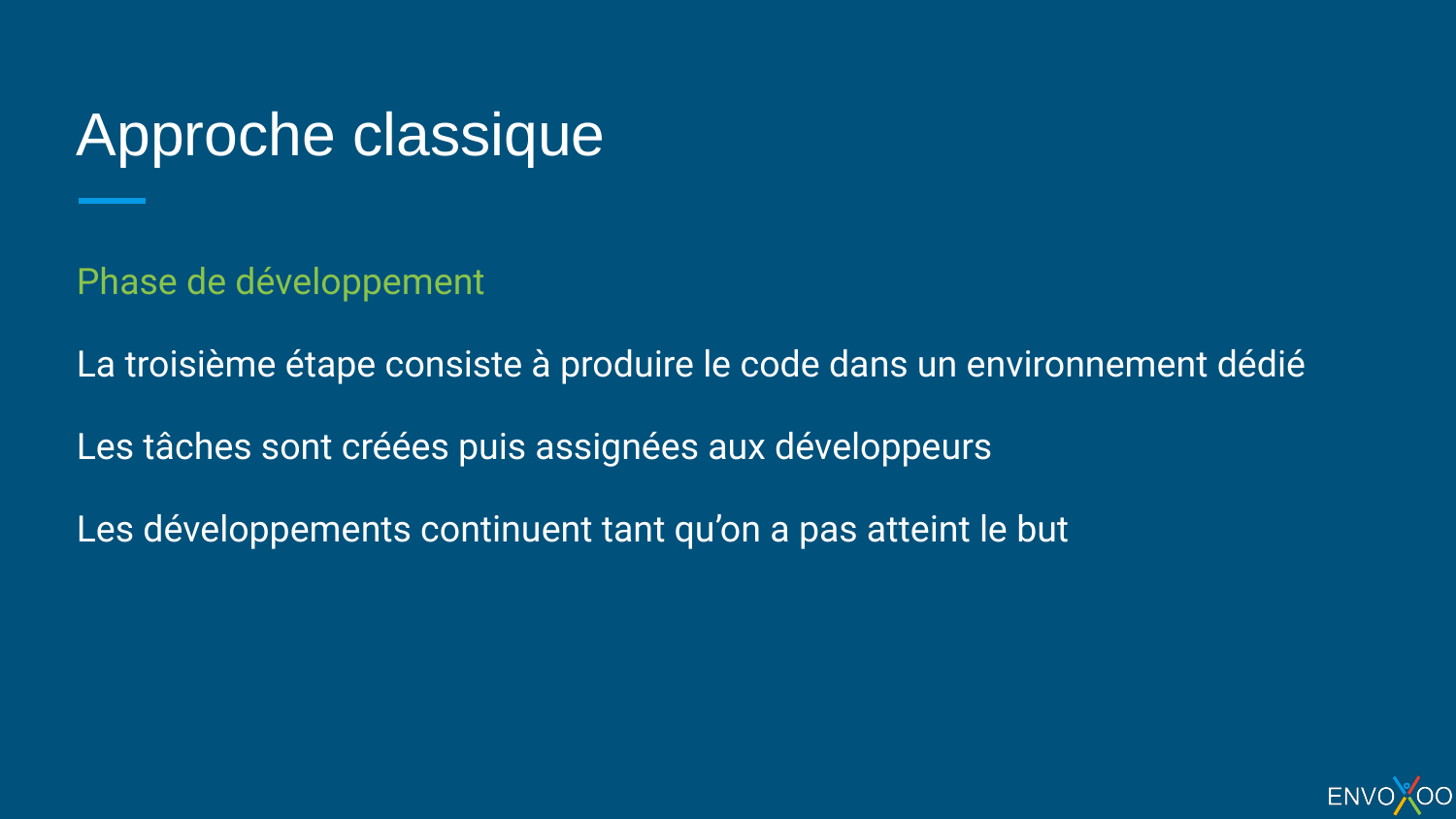

# Approche classique
Phase de développement
La troisième étape consiste à produire le code dans un environnement dédié
Les tâches sont créées puis assignées aux développeurs
Les développements continuent tant qu’on a pas atteint le but